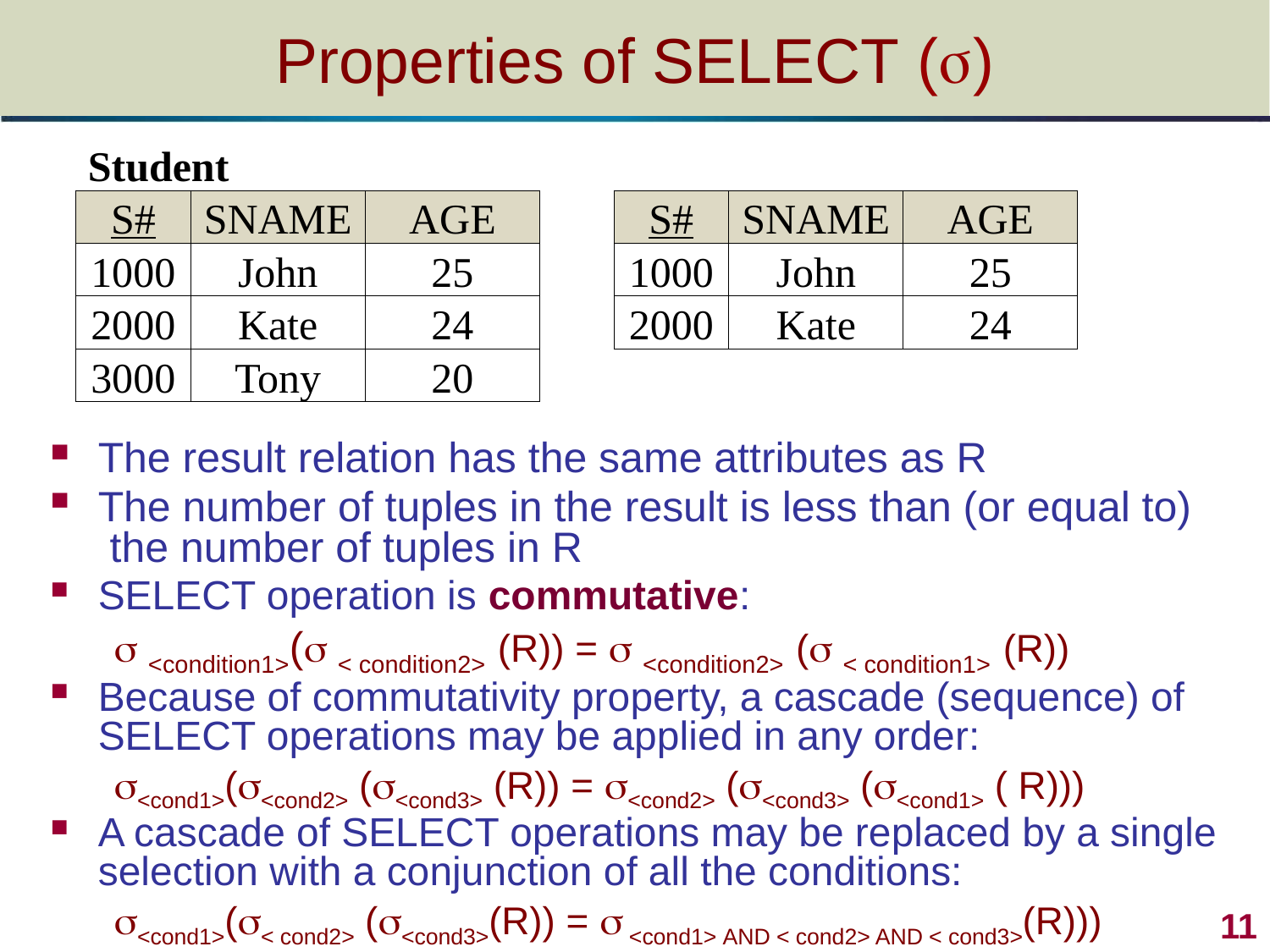

# Properties of SELECT (σ)
| Student |  |  |
| --- | --- | --- |
| S# | SNAME | AGE |
| 1000 | John | 25 |
| 2000 | Kate | 24 |
| 3000 | Tony | 20 |
| S# | SNAME | AGE |
| --- | --- | --- |
| 1000 | John | 25 |
| 2000 | Kate | 24 |
The result relation has the same attributes as R
The number of tuples in the result is less than (or equal to)     the number of tuples in R
SELECT operation is commutative:
σ <condition1>(σ < condition2> (R)) = σ <condition2> (σ < condition1> (R))
Because of commutativity property, a cascade (sequence) of SELECT operations may be applied in any order:
σ<cond1>(σ<cond2> (σ<cond3> (R)) = σ<cond2> (σ<cond3> (σ<cond1> ( R)))
A cascade of SELECT operations may be replaced by a single selection with a conjunction of all the conditions:
σ<cond1>(σ< cond2> (σ<cond3>(R)) = σ <cond1> AND < cond2> AND < cond3>(R)))

11